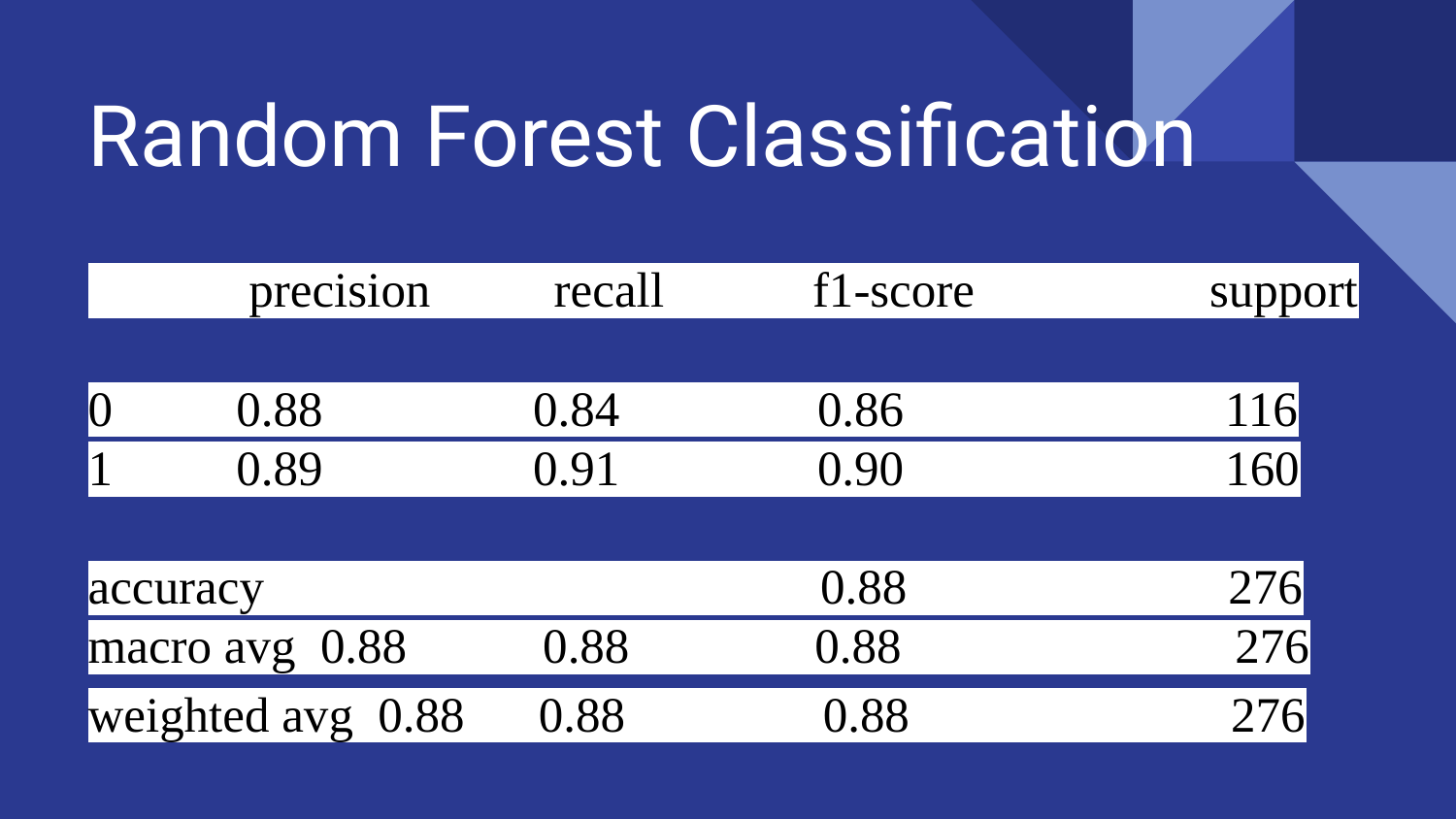

# Random Forest Classification
             precision          recall            f1-score                   support

0          0.88                 0.84                0.86                          116
1          0.89                 0.91                0.90                          160

accuracy                                             0.88                          276
macro avg  0.88           0.88               0.88                           276
weighted avg  0.88      0.88                0.88                          276